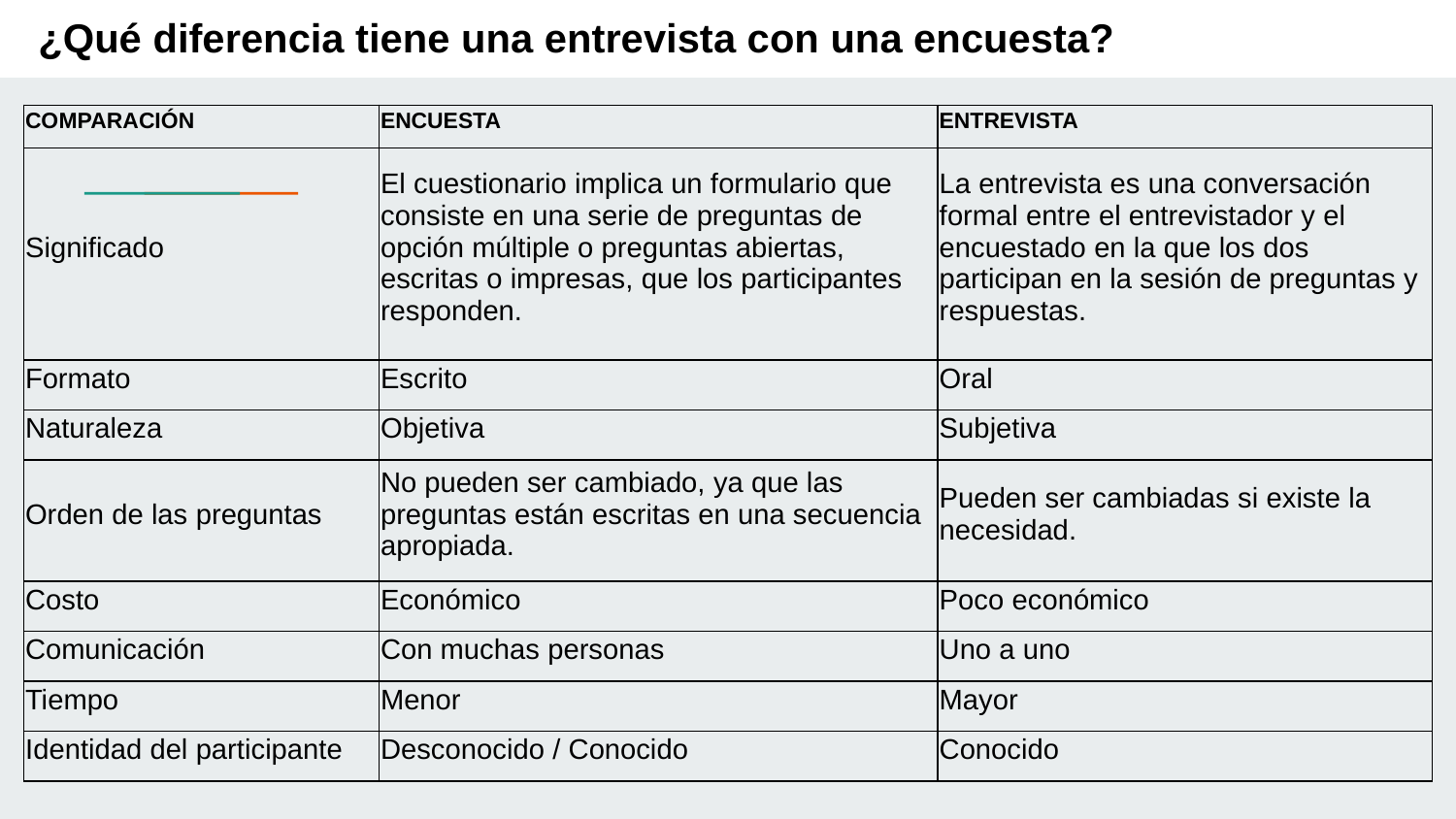

¿Qué diferencia tiene una entrevista con una encuesta?
| COMPARACIÓN | ENCUESTA | ENTREVISTA |
| --- | --- | --- |
| Significado | El cuestionario implica un formulario que consiste en una serie de preguntas de opción múltiple o preguntas abiertas, escritas o impresas, que los participantes responden. | La entrevista es una conversación formal entre el entrevistador y el encuestado en la que los dos participan en la sesión de preguntas y respuestas. |
| Formato | Escrito | Oral |
| Naturaleza | Objetiva | Subjetiva |
| Orden de las preguntas | No pueden ser cambiado, ya que las preguntas están escritas en una secuencia apropiada. | Pueden ser cambiadas si existe la necesidad. |
| Costo | Económico | Poco económico |
| Comunicación | Con muchas personas | Uno a uno |
| Tiempo | Menor | Mayor |
| Identidad del participante | Desconocido / Conocido | Conocido |